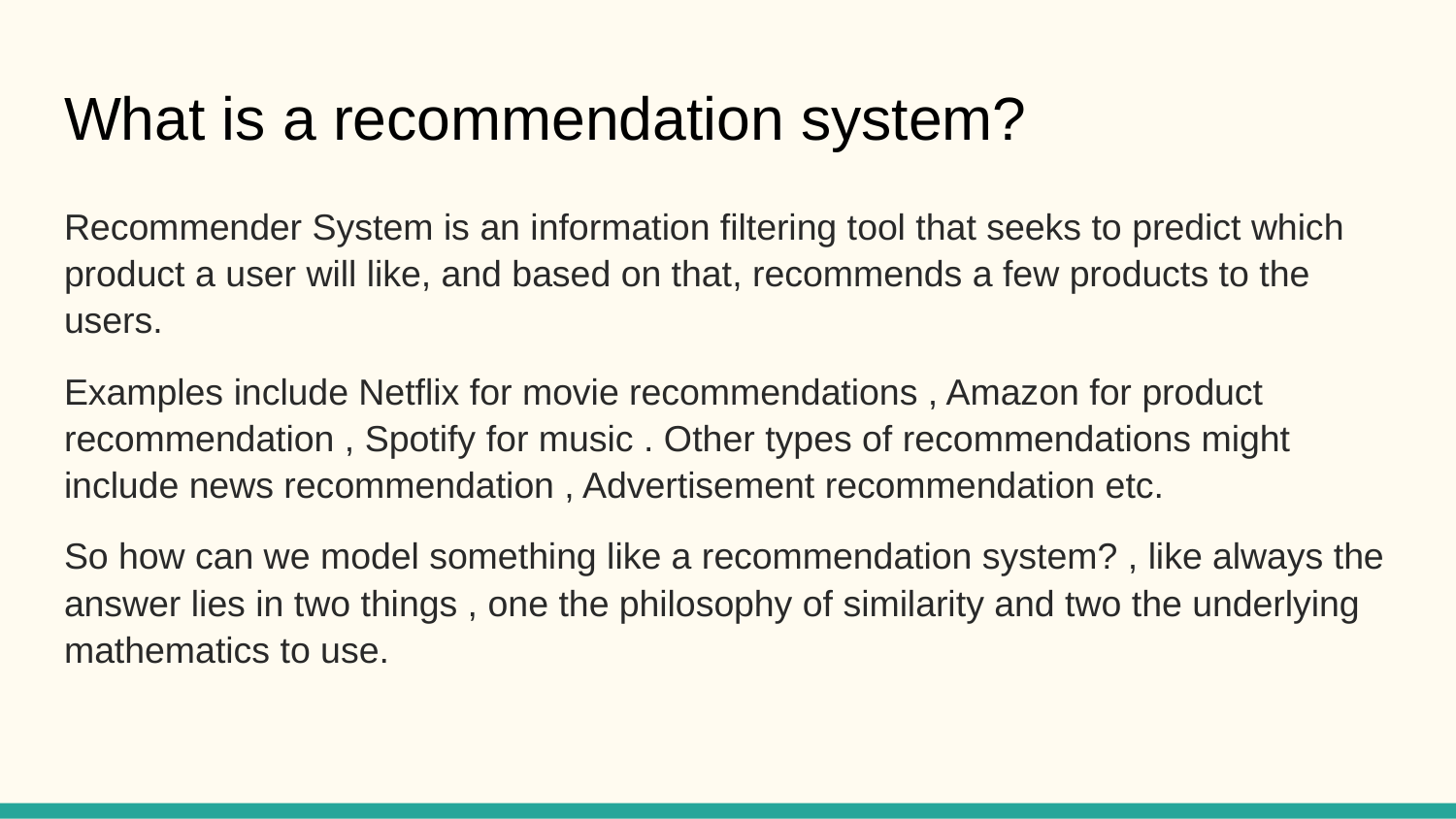

# What is a recommendation system?
Recommender System is an information filtering tool that seeks to predict which product a user will like, and based on that, recommends a few products to the users.
Examples include Netflix for movie recommendations , Amazon for product recommendation , Spotify for music . Other types of recommendations might include news recommendation , Advertisement recommendation etc.
So how can we model something like a recommendation system? , like always the answer lies in two things , one the philosophy of similarity and two the underlying mathematics to use.